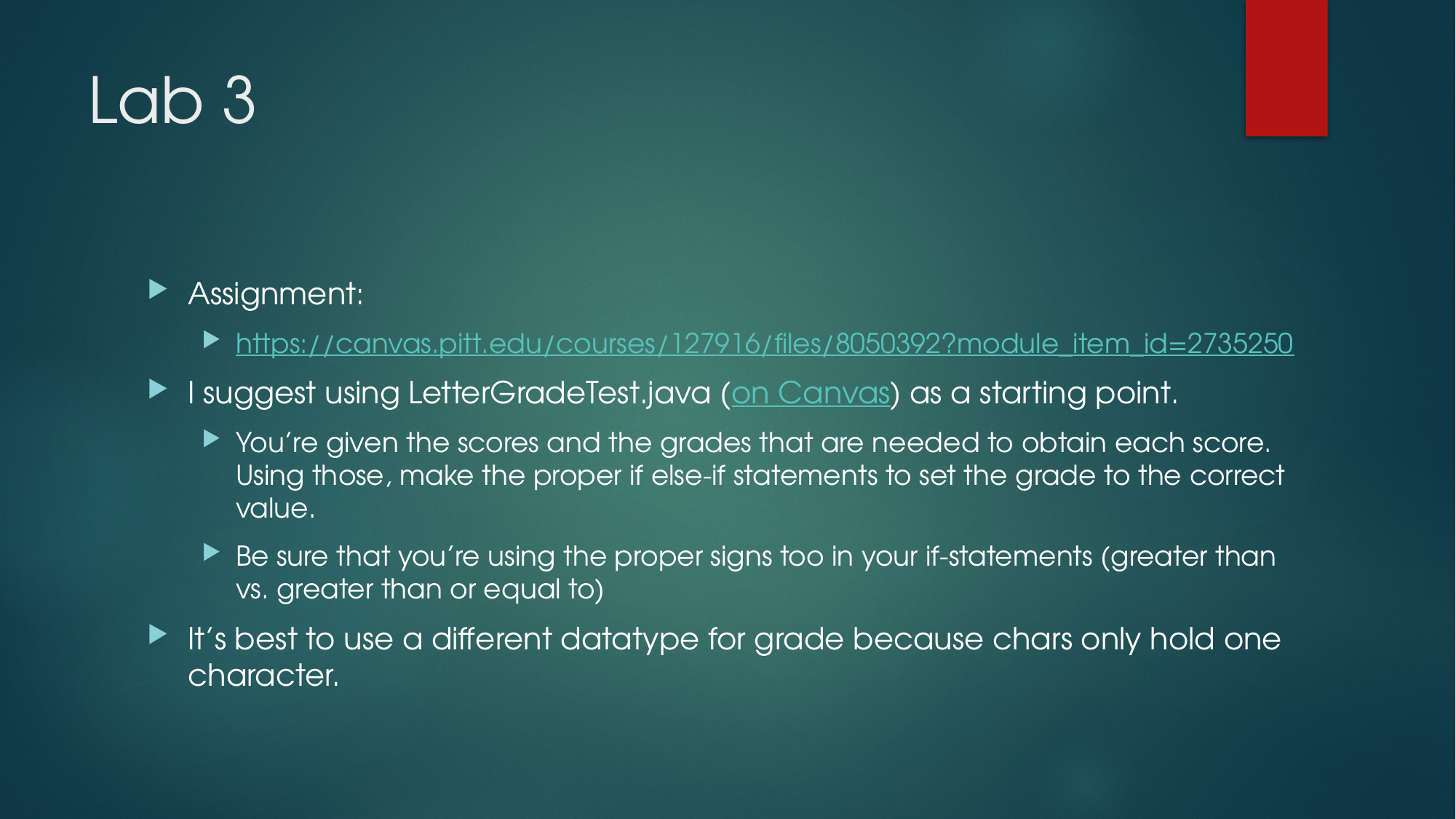

# Lab 3
Assignment:
https://canvas.pitt.edu/courses/127916/files/8050392?module_item_id=2735250
I suggest using LetterGradeTest.java (on Canvas) as a starting point.
You’re given the scores and the grades that are needed to obtain each score. Using those, make the proper if else-if statements to set the grade to the correct value.
Be sure that you’re using the proper signs too in your if-statements (greater than vs. greater than or equal to)
It’s best to use a different datatype for grade because chars only hold one character.